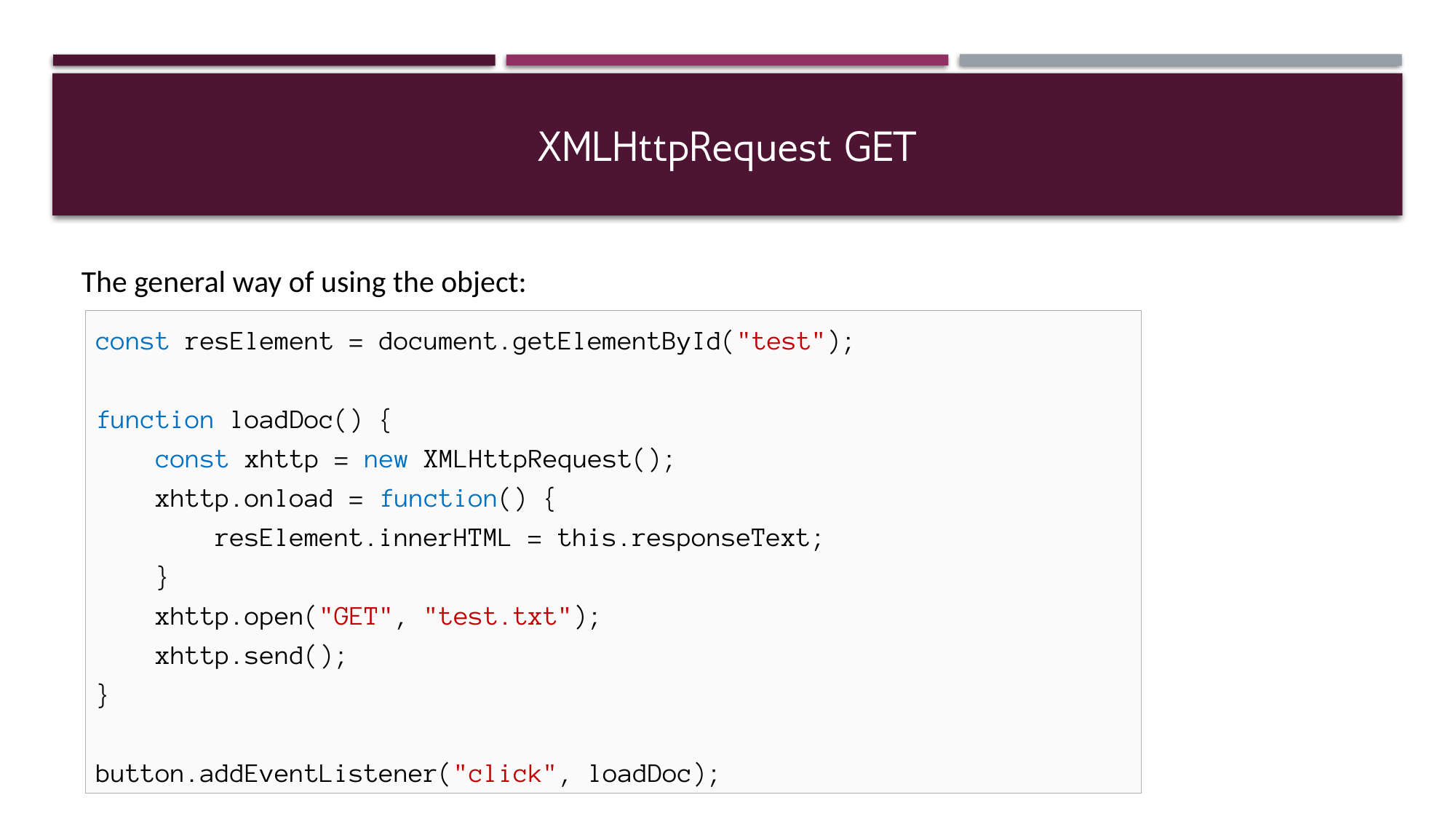

# XMLHttpRequest GET
The general way of using the object:
const resElement = document.getElementById("test");

function loadDoc() {
    const xhttp = new XMLHttpRequest();
    xhttp.onload = function() {
        resElement.innerHTML = this.responseText;
    }
    xhttp.open("GET", "test.txt");
    xhttp.send();
}

button.addEventListener("click", loadDoc);